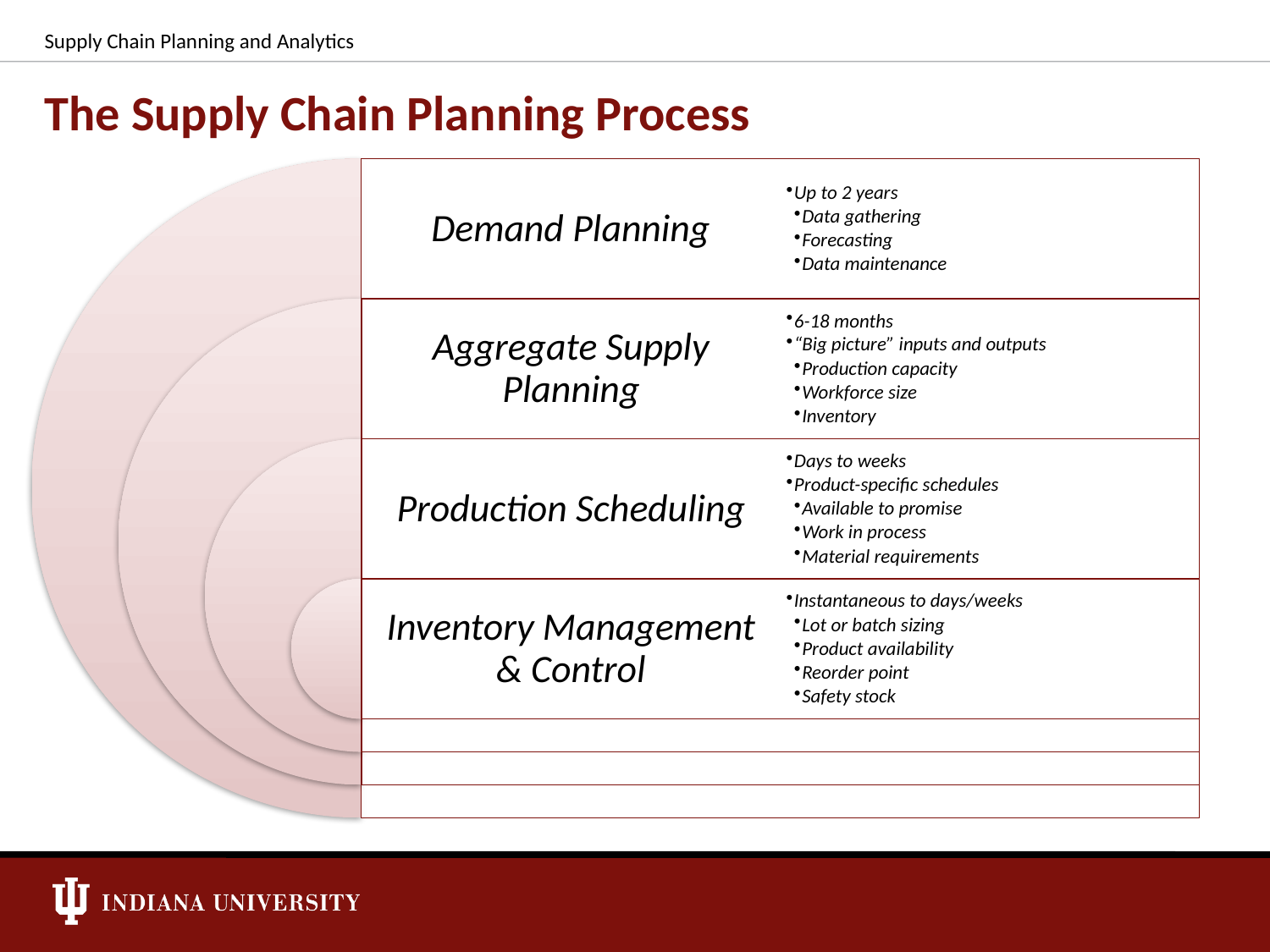

Supply Chain Planning and Analytics
# The Supply Chain Planning Process
Demand Planning
Aggregate Supply Planning
Production Scheduling
Inventory Management & Control
Up to 2 years
Data gathering
Forecasting
Data maintenance
6-18 months
“Big picture” inputs and outputs
Production capacity
Workforce size
Inventory
Days to weeks
Product-specific schedules
Available to promise
Work in process
Material requirements
Instantaneous to days/weeks
Lot or batch sizing
Product availability
Reorder point
Safety stock